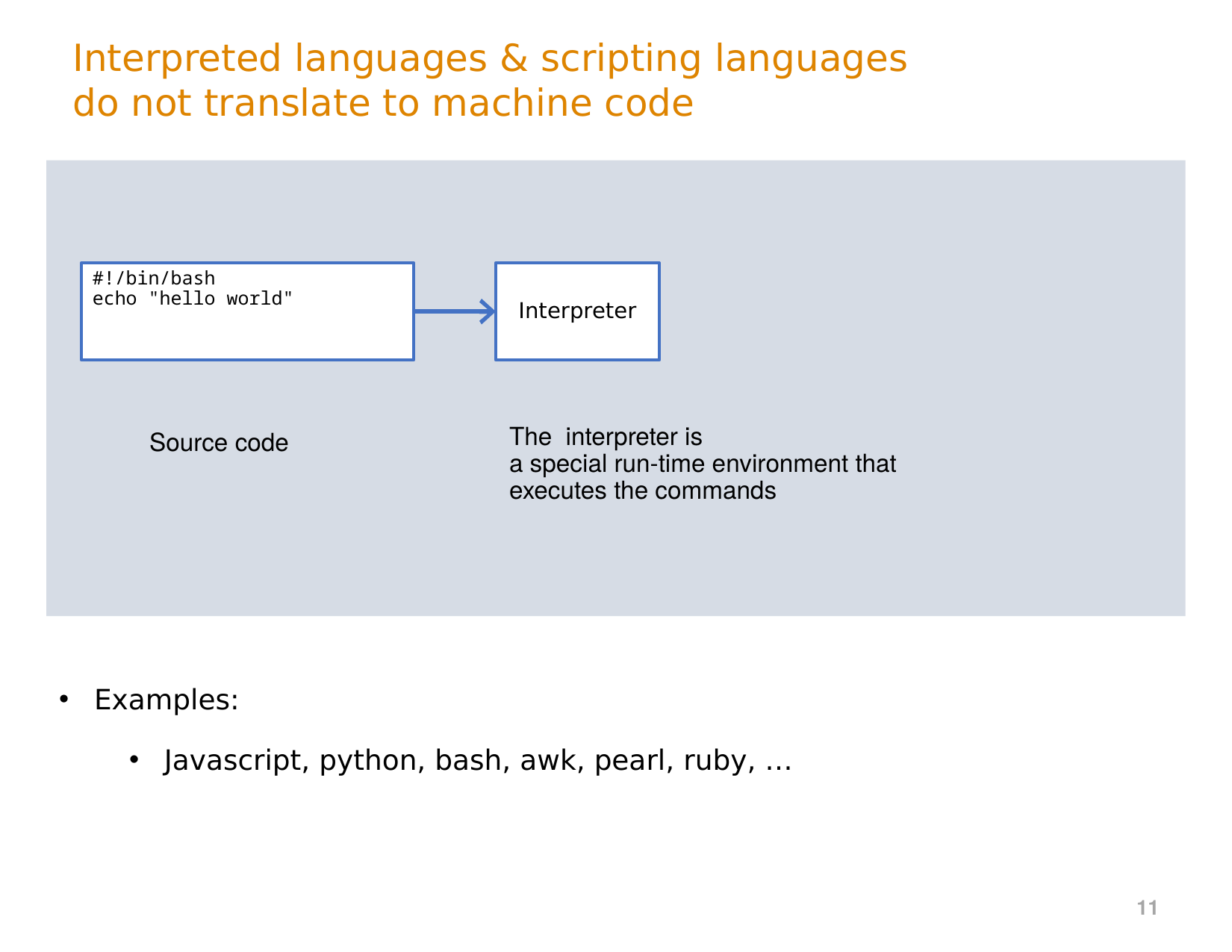

# Interpreted languages & scripting languages do not translate to machine code

#!/bin/bash
echo "hello world"
Interpreter
The  interpreter is
a special run-time environment that
executes the commands
Source code
Examples:

Javascript, python, bash, awk, pearl, ruby, …
11